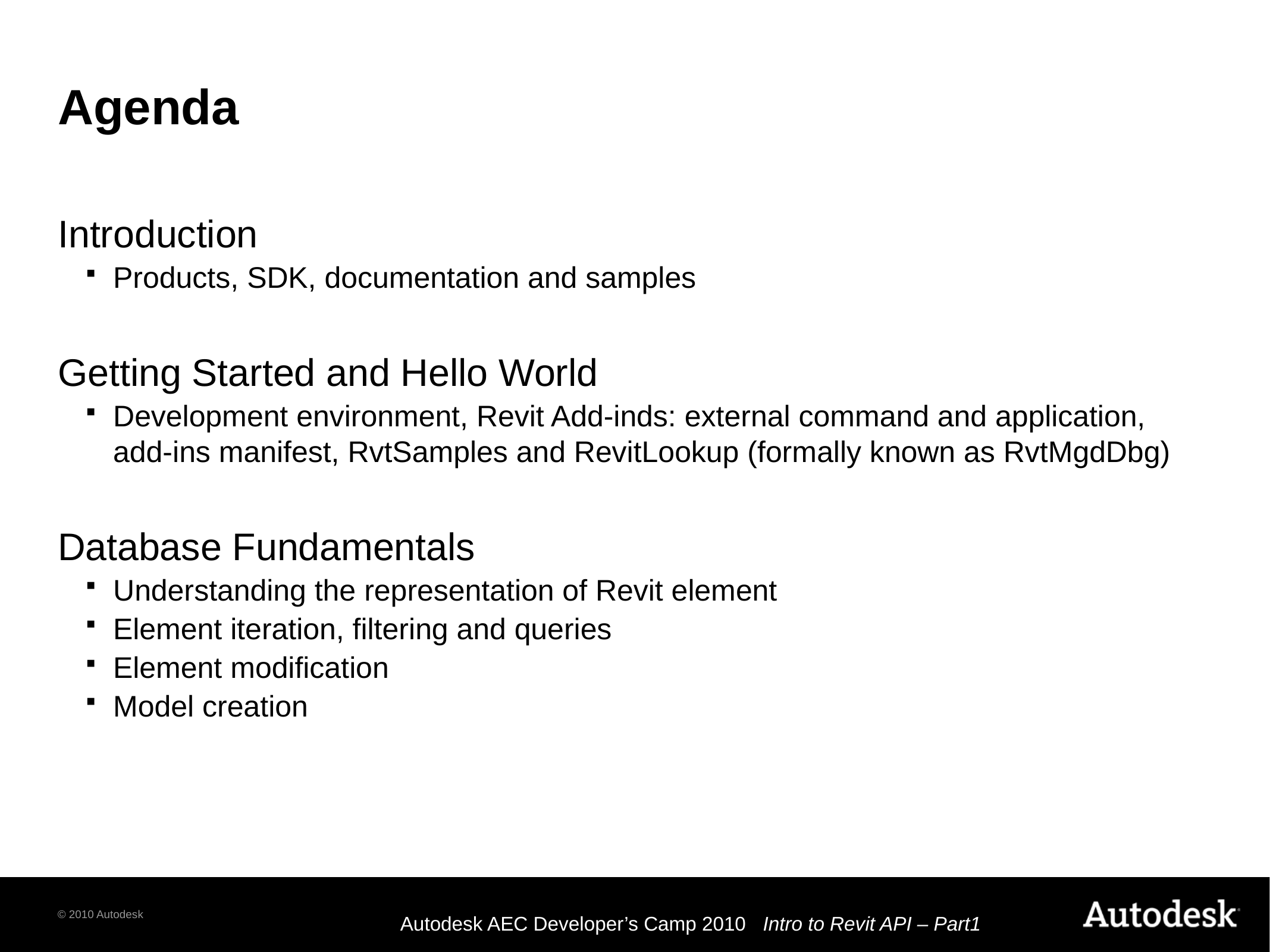

# Agenda
Introduction
Products, SDK, documentation and samples

Getting Started and Hello World
Development environment, Revit Add-inds: external command and application, add-ins manifest, RvtSamples and RevitLookup (formally known as RvtMgdDbg)

Database Fundamentals
Understanding the representation of Revit element
Element iteration, filtering and queries
Element modification
Model creation